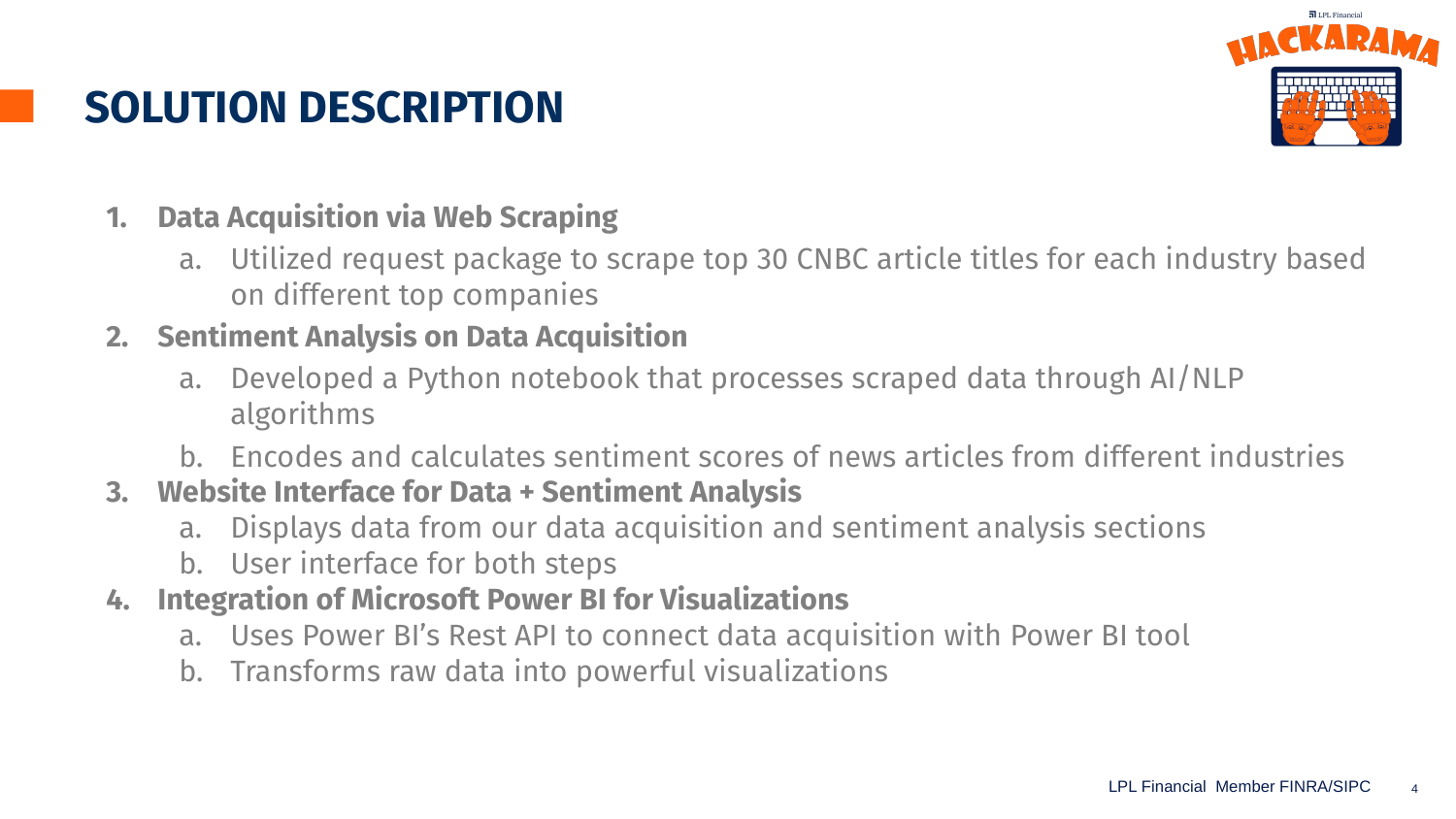

# SOLUTION DESCRIPTION
Data Acquisition via Web Scraping
Utilized request package to scrape top 30 CNBC article titles for each industry based on different top companies
Sentiment Analysis on Data Acquisition
Developed a Python notebook that processes scraped data through AI/NLP algorithms
Encodes and calculates sentiment scores of news articles from different industries
Website Interface for Data + Sentiment Analysis
Displays data from our data acquisition and sentiment analysis sections
User interface for both steps
Integration of Microsoft Power BI for Visualizations
Uses Power BI’s Rest API to connect data acquisition with Power BI tool
Transforms raw data into powerful visualizations
4